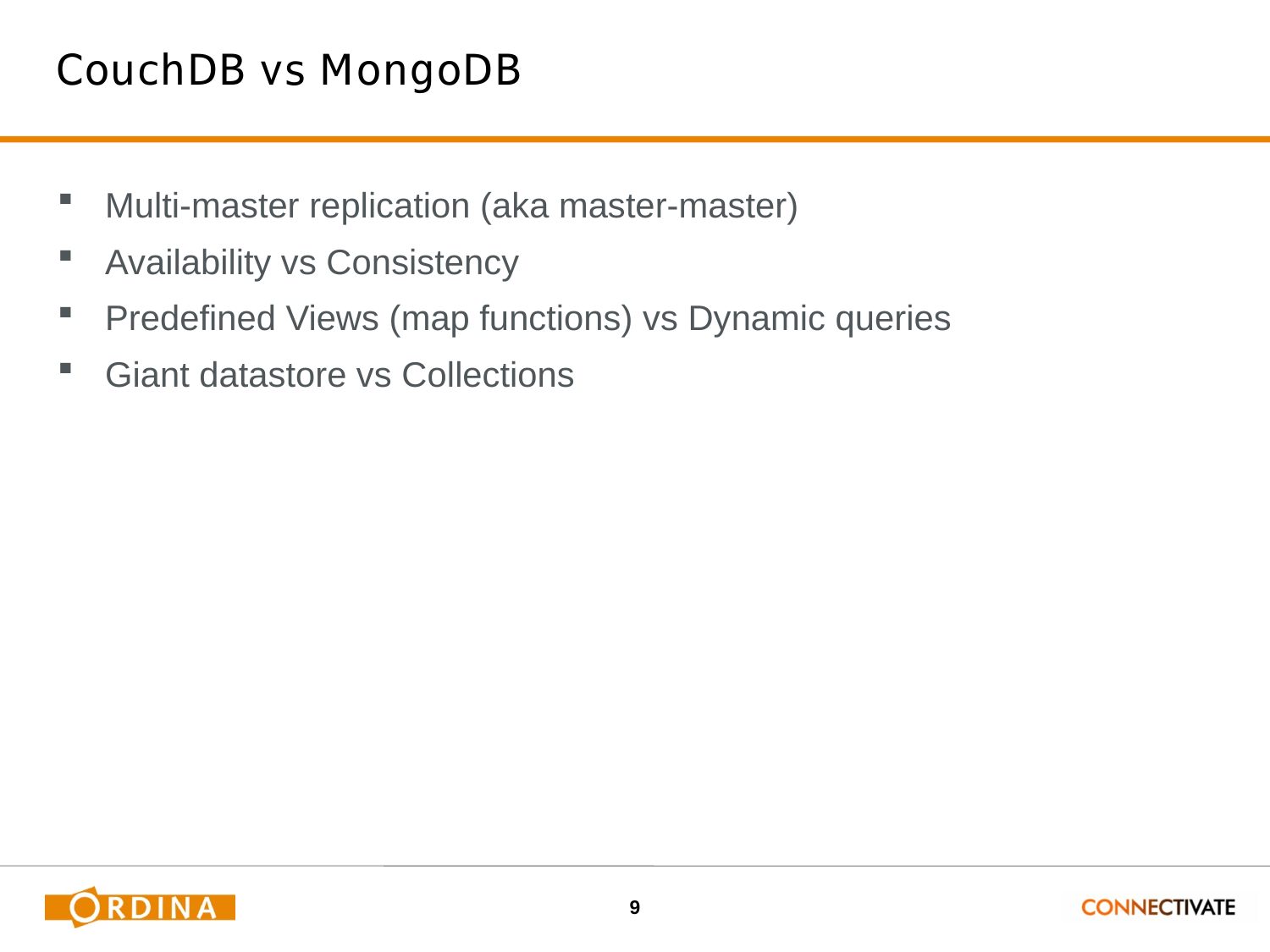

# CouchDB vs MongoDB
Multi-master replication (aka master-master)
Availability vs Consistency
Predefined Views (map functions) vs Dynamic queries
Giant datastore vs Collections